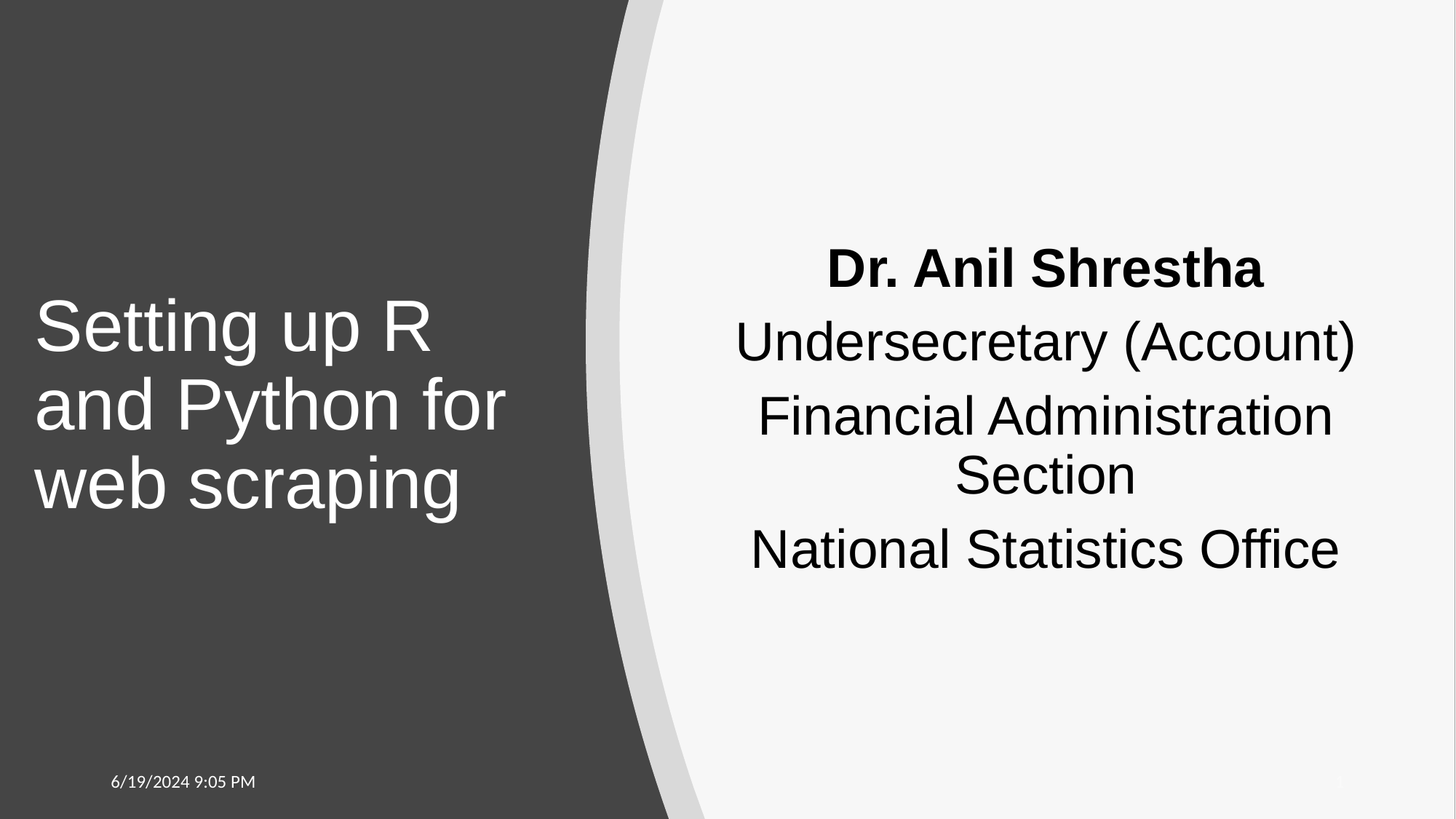

# Setting up R and Python for web scraping
Dr. Anil Shrestha
Undersecretary (Account)
Financial Administration Section
National Statistics Office
6/19/2024 9:05 PM
1